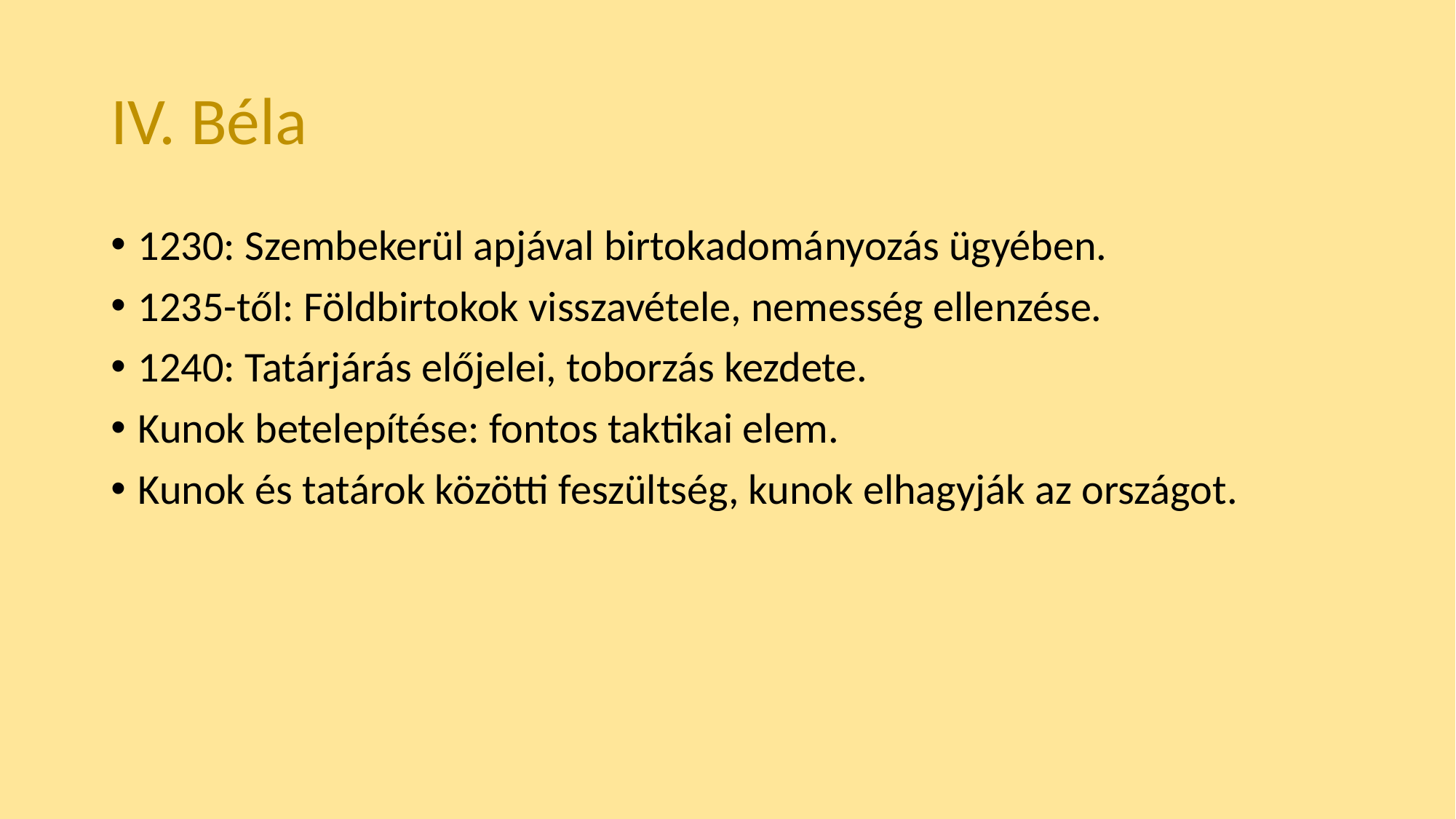

# IV. Béla
1230: Szembekerül apjával birtokadományozás ügyében.
1235-től: Földbirtokok visszavétele, nemesség ellenzése.
1240: Tatárjárás előjelei, toborzás kezdete.
Kunok betelepítése: fontos taktikai elem.
Kunok és tatárok közötti feszültség, kunok elhagyják az országot.